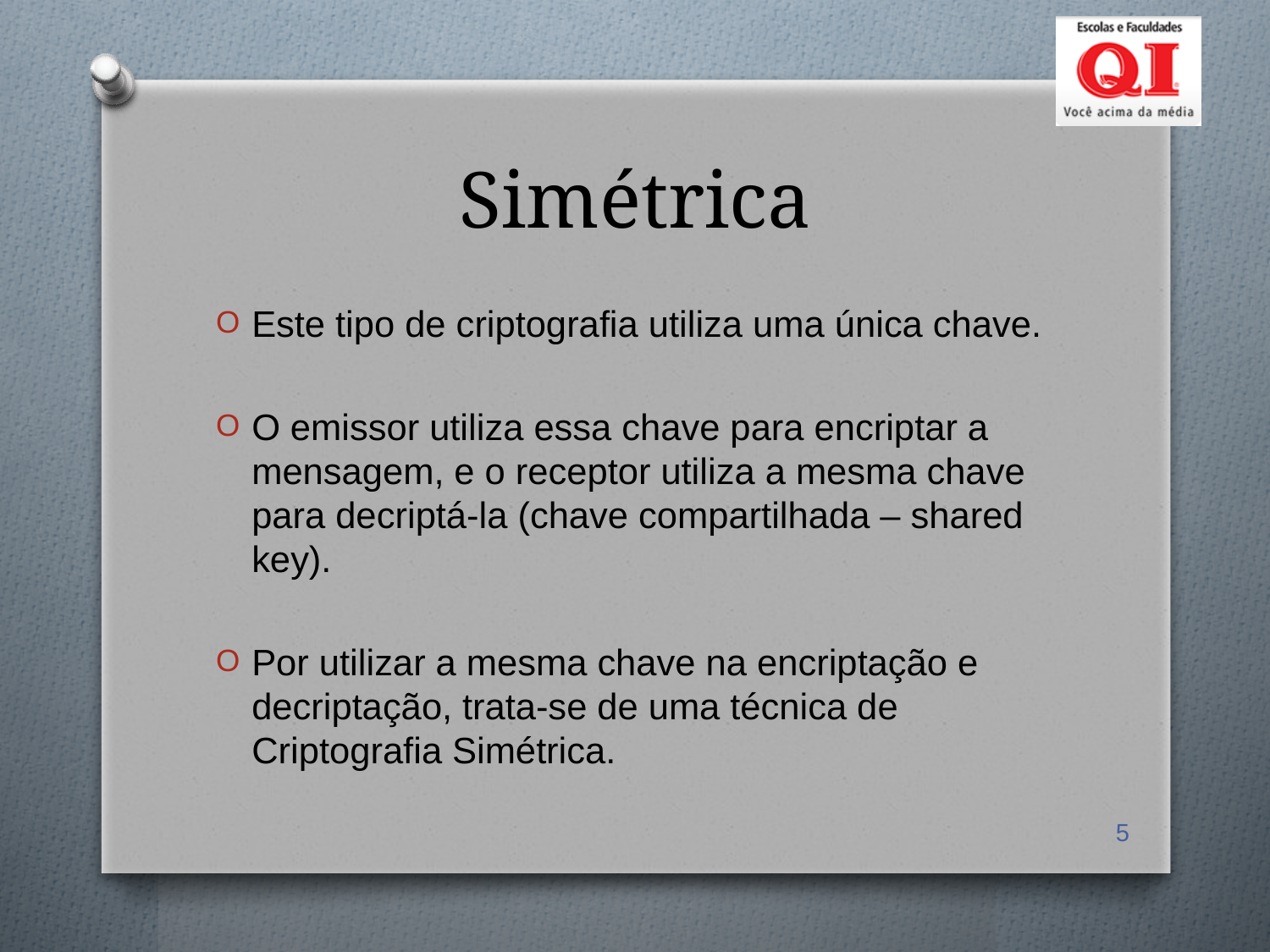

# Simétrica
Este tipo de criptografia utiliza uma única chave.

O emissor utiliza essa chave para encriptar a mensagem, e o receptor utiliza a mesma chave para decriptá-la (chave compartilhada – shared key).

Por utilizar a mesma chave na encriptação e decriptação, trata-se de uma técnica de Criptografia Simétrica.
5